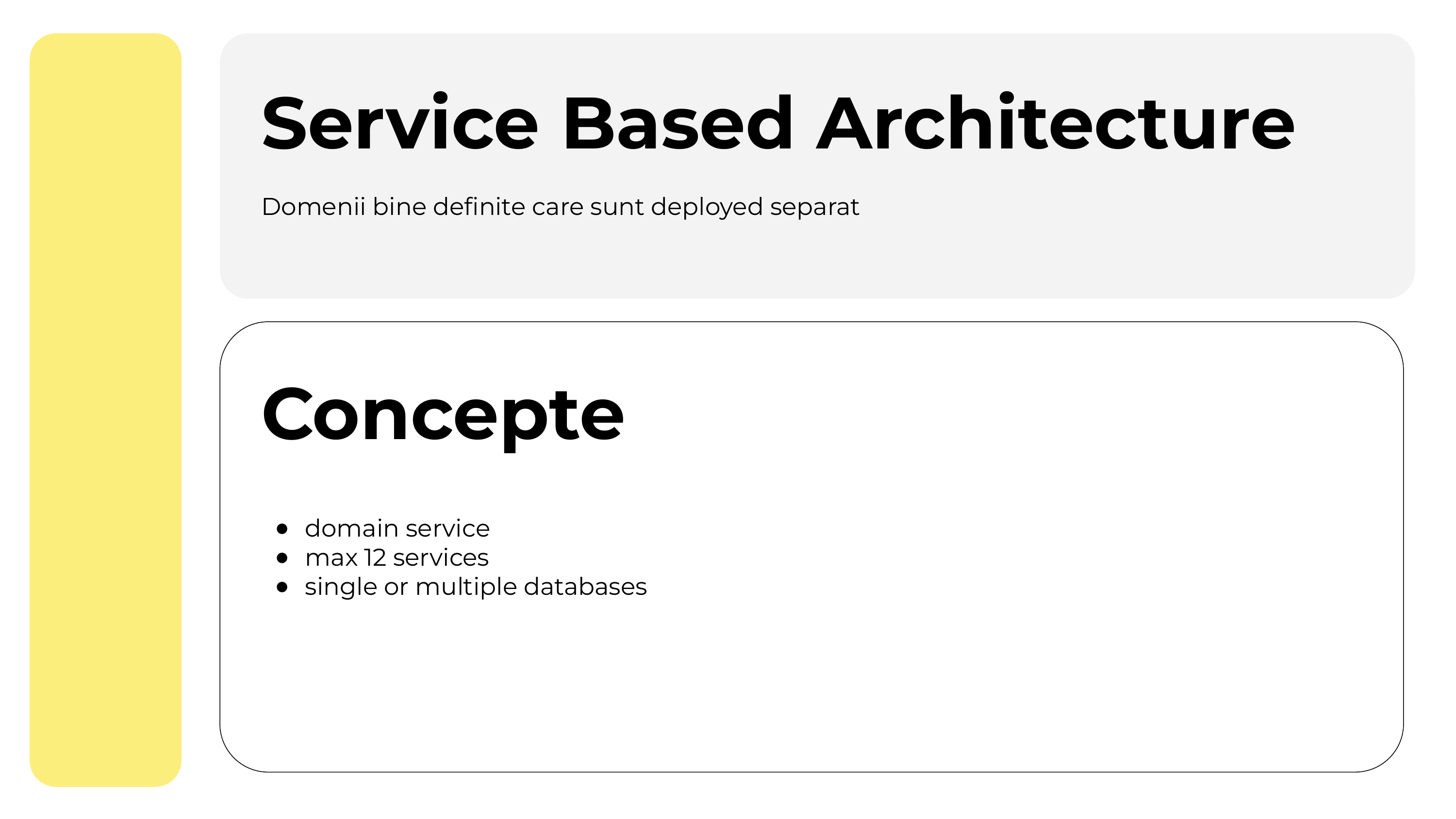

Service Based Architecture

Domenii bine definite care sunt deployed separat

Concepte

domain service
max 12 services
single or multiple databases